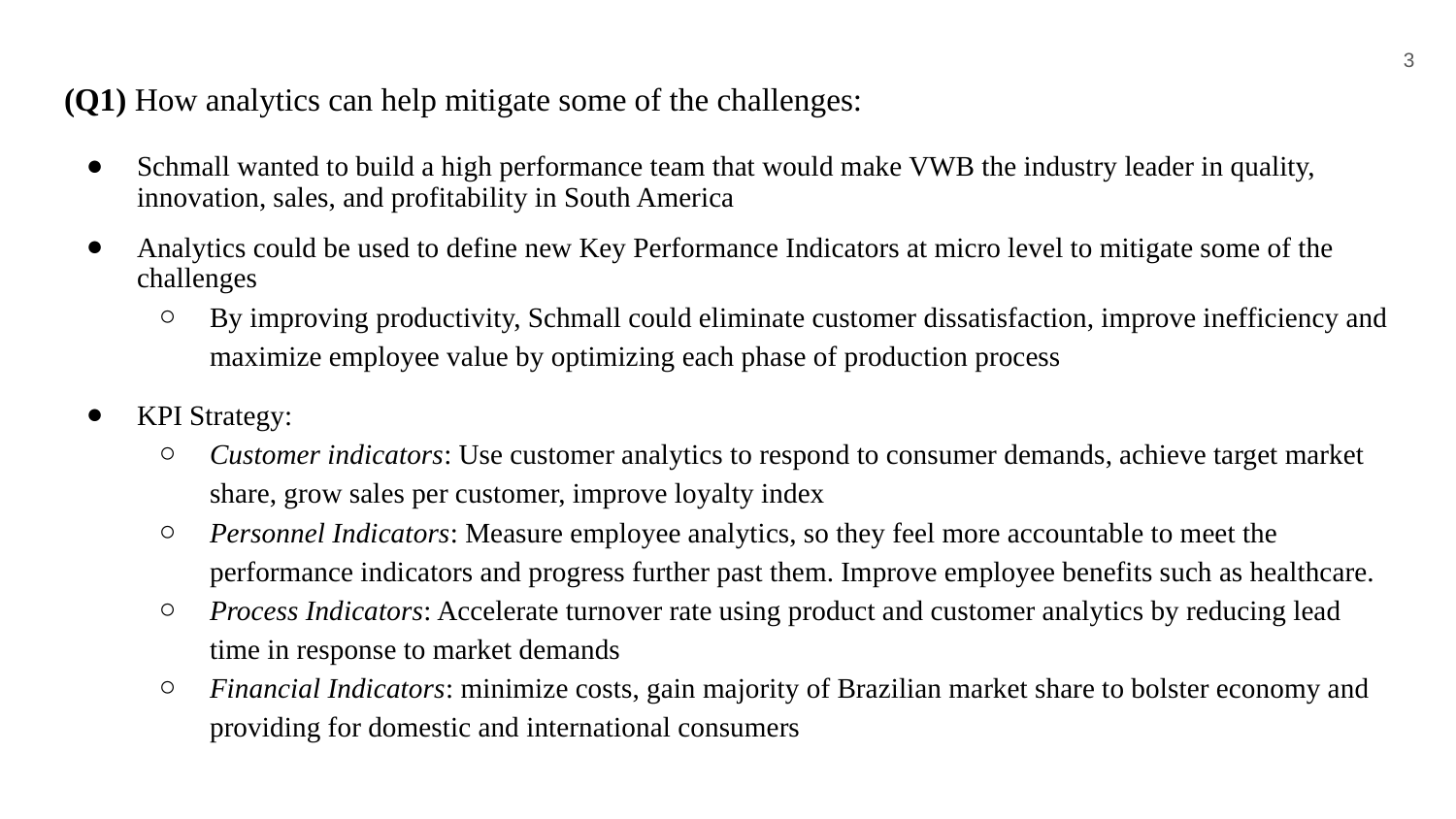

3
# (Q1) How analytics can help mitigate some of the challenges:
Schmall wanted to build a high performance team that would make VWB the industry leader in quality, innovation, sales, and profitability in South America
Analytics could be used to define new Key Performance Indicators at micro level to mitigate some of the challenges
By improving productivity, Schmall could eliminate customer dissatisfaction, improve inefficiency and maximize employee value by optimizing each phase of production process
KPI Strategy:
Customer indicators: Use customer analytics to respond to consumer demands, achieve target market share, grow sales per customer, improve loyalty index
Personnel Indicators: Measure employee analytics, so they feel more accountable to meet the performance indicators and progress further past them. Improve employee benefits such as healthcare.
Process Indicators: Accelerate turnover rate using product and customer analytics by reducing lead time in response to market demands
Financial Indicators: minimize costs, gain majority of Brazilian market share to bolster economy and providing for domestic and international consumers